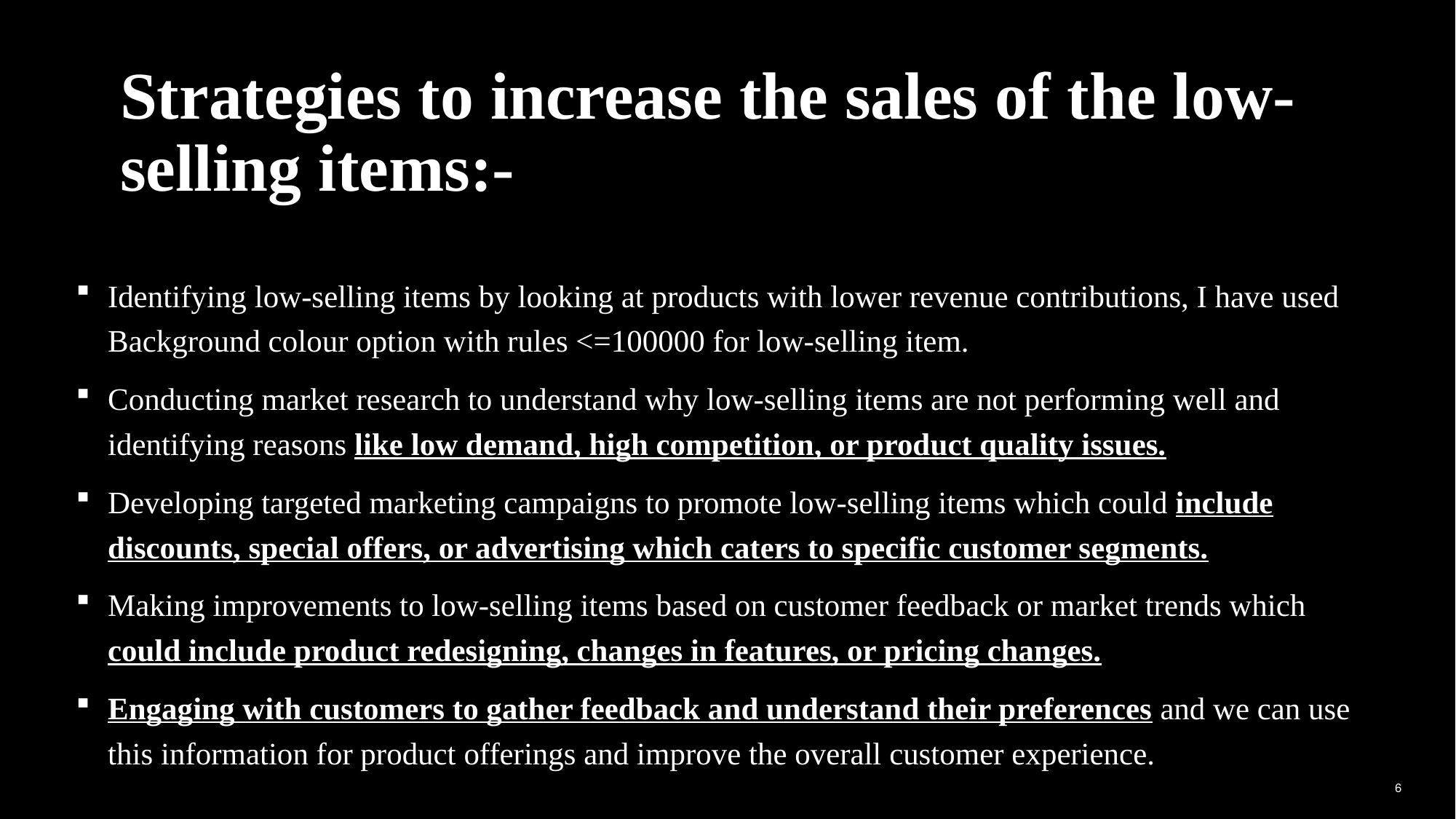

# Strategies to increase the sales of the low-selling items:-
Identifying low-selling items by looking at products with lower revenue contributions, I have used Background colour option with rules <=100000 for low-selling item.
Conducting market research to understand why low-selling items are not performing well and identifying reasons like low demand, high competition, or product quality issues.
Developing targeted marketing campaigns to promote low-selling items which could include discounts, special offers, or advertising which caters to specific customer segments.
Making improvements to low-selling items based on customer feedback or market trends which could include product redesigning, changes in features, or pricing changes.
Engaging with customers to gather feedback and understand their preferences and we can use this information for product offerings and improve the overall customer experience.
6